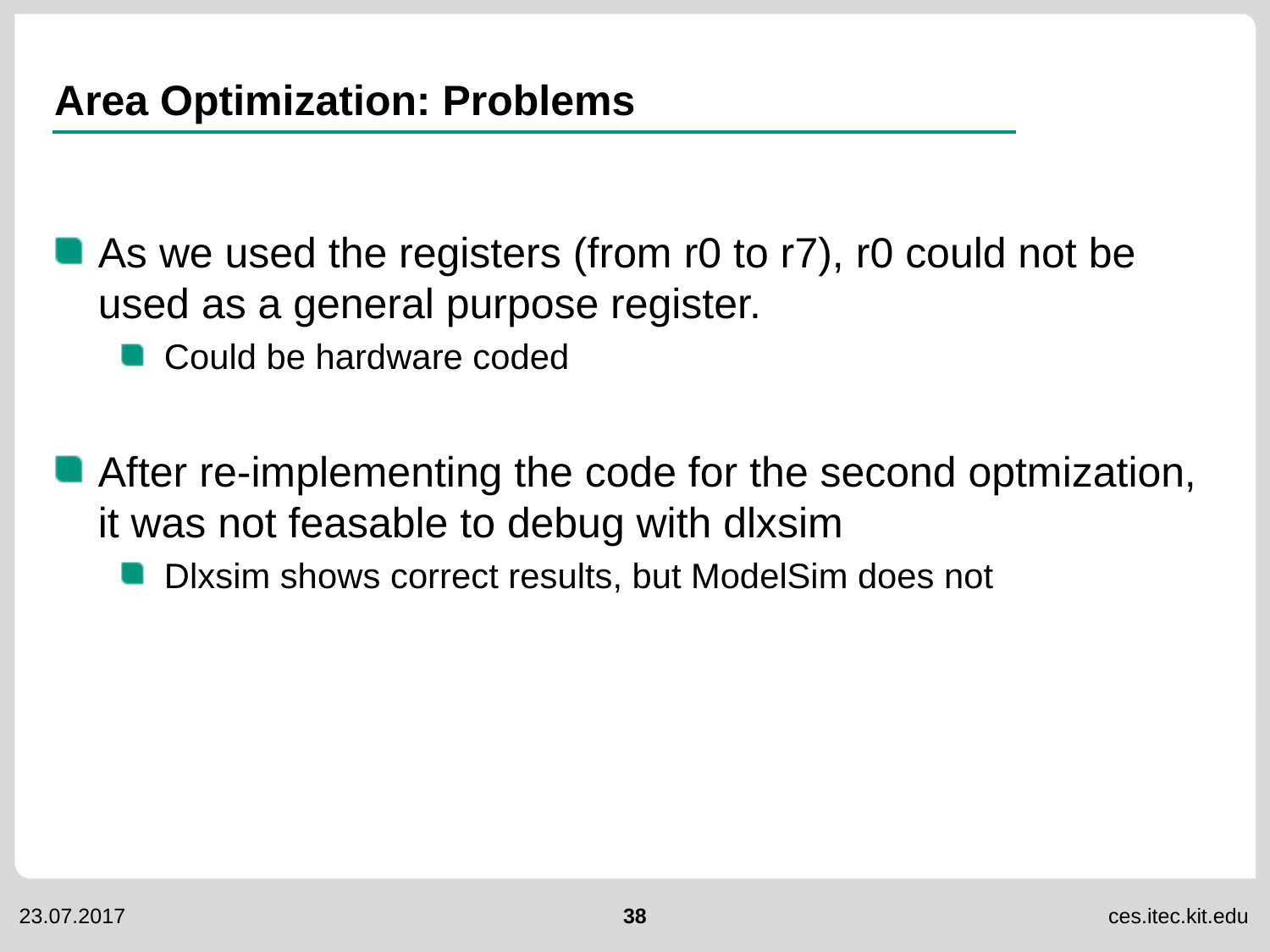

# Area Optimization: Problems

As we used the registers (from r0 to r7), r0 could not be used as a general purpose register.
Could be hardware coded

After re-implementing the code for the second optmization, it was not feasable to debug with dlxsim
Dlxsim shows correct results, but ModelSim does not